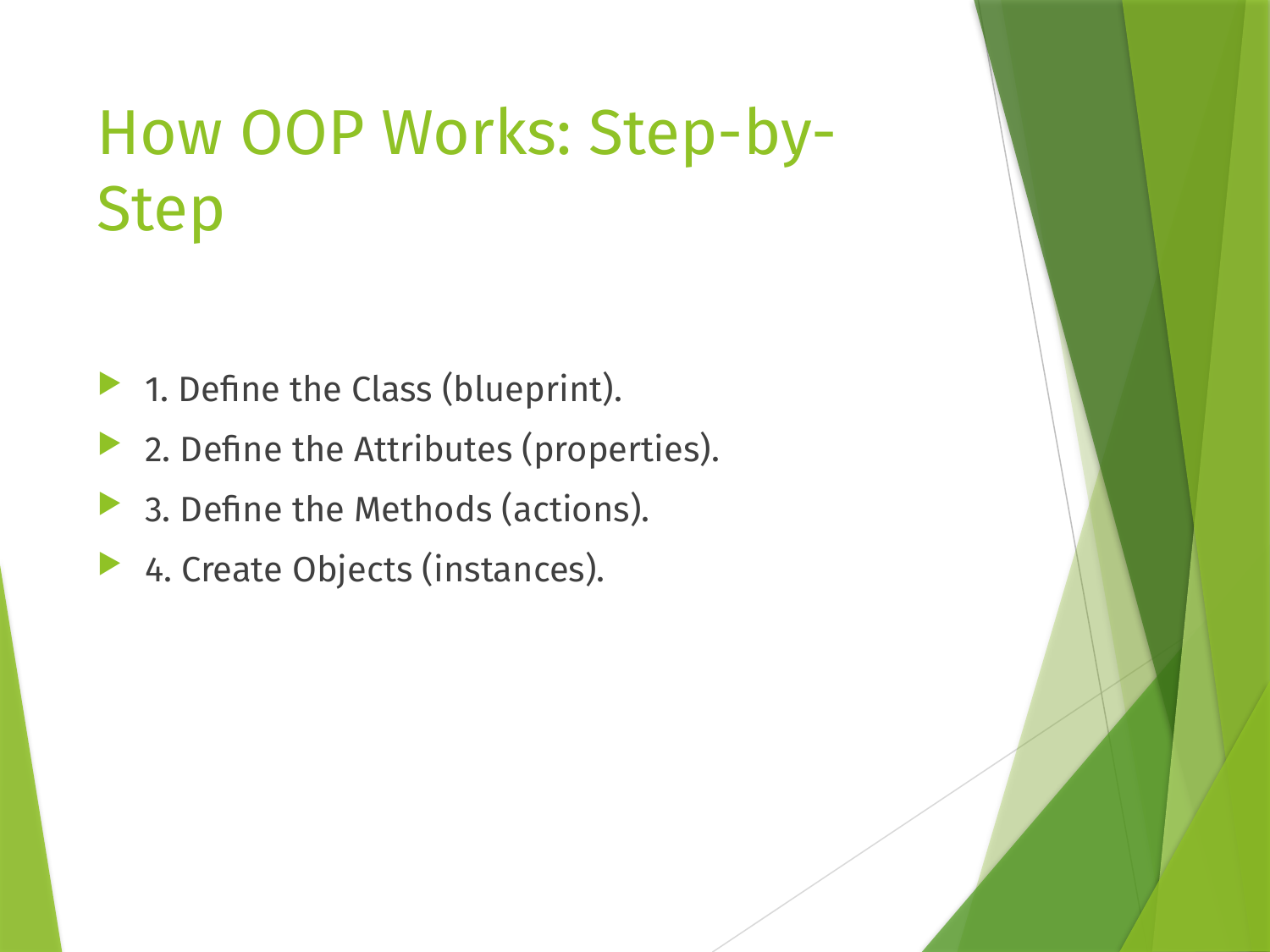

# How OOP Works: Step-by-Step

1. Define the Class (blueprint).
2. Define the Attributes (properties).
3. Define the Methods (actions).
4. Create Objects (instances).